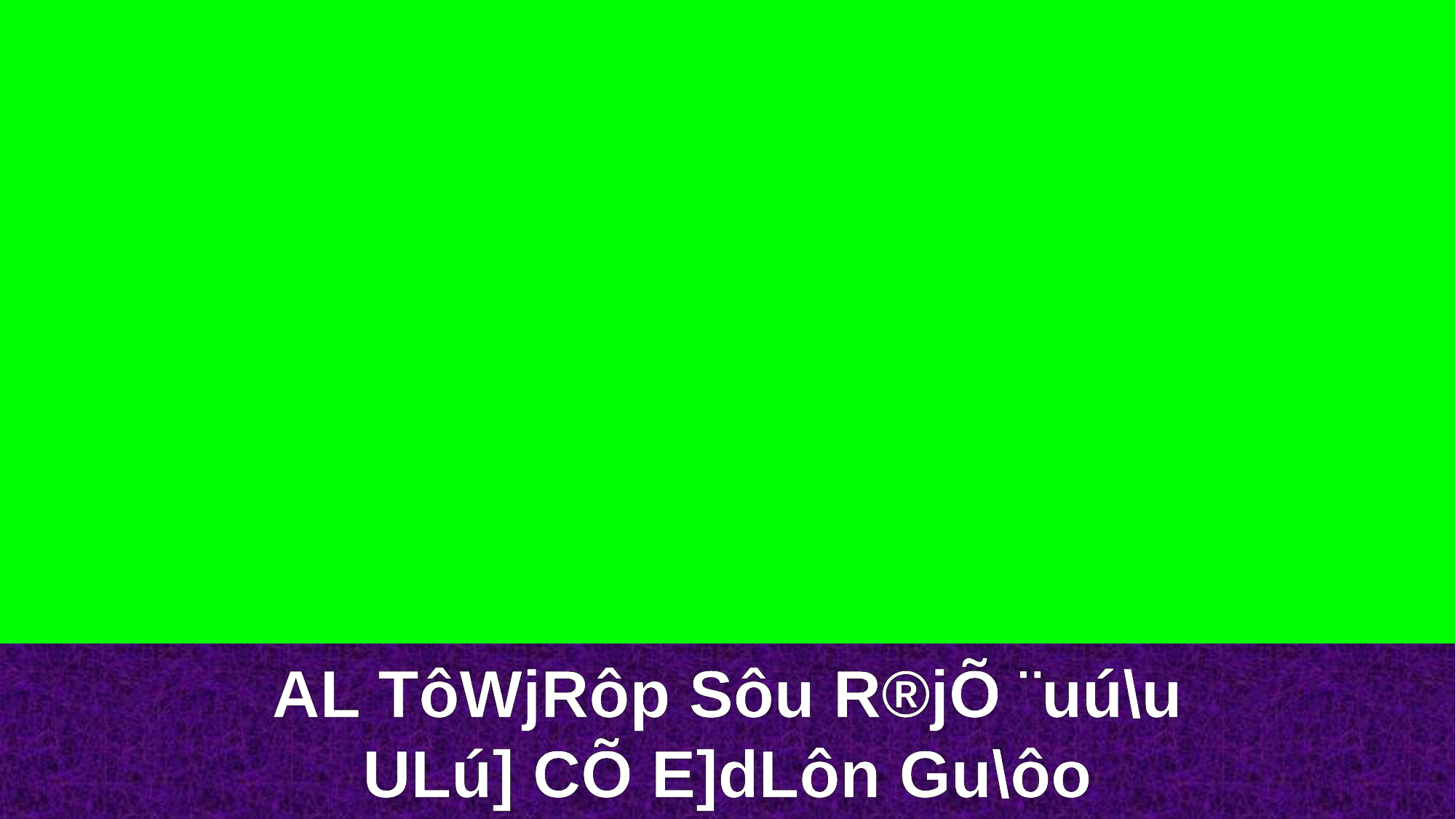

AL TôWjRôp Sôu R®jÕ ¨uú\u
ULú] CÕ E]dLôn Gu\ôo